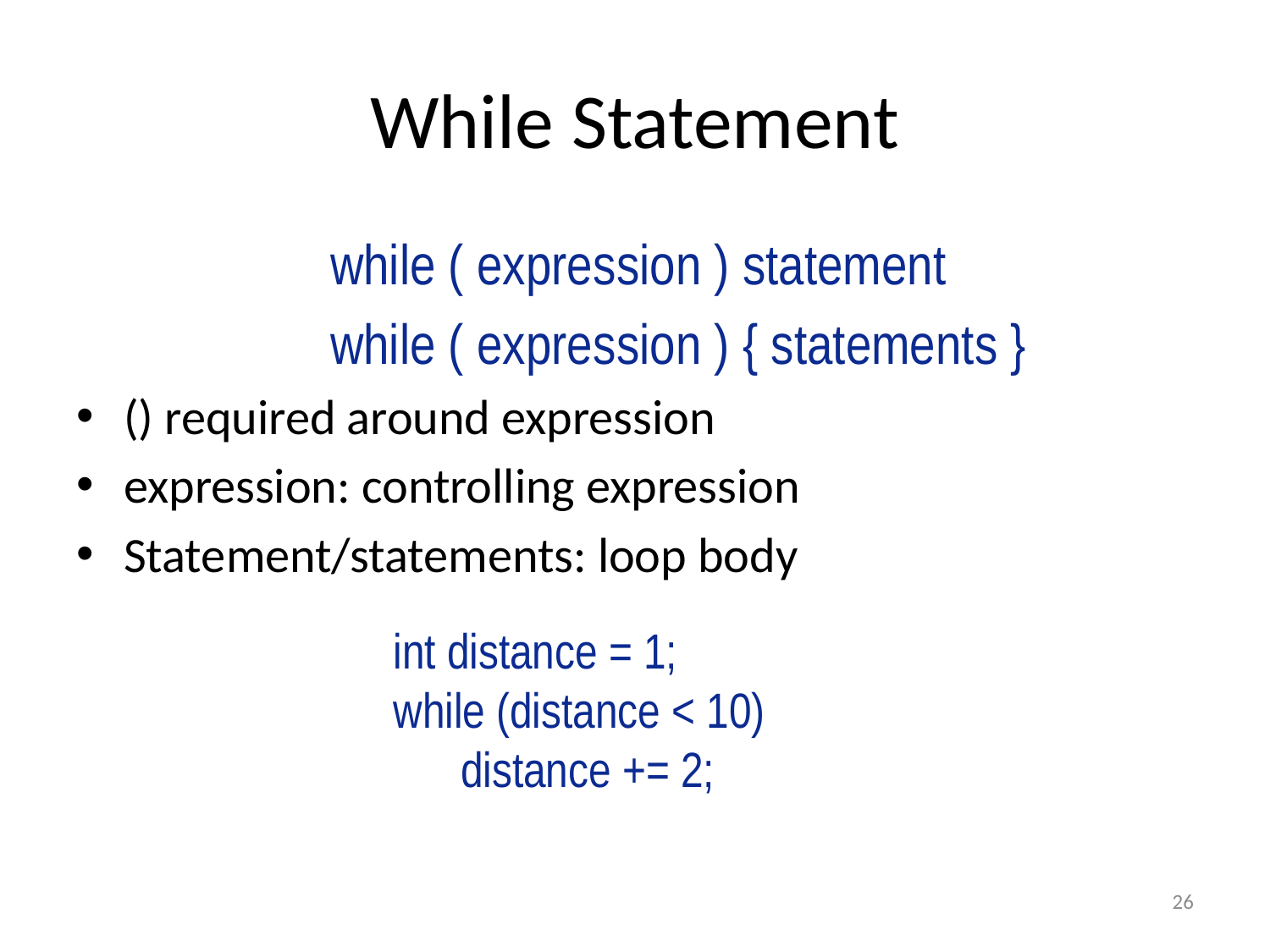

# While Statement
		while ( expression ) statement
		while ( expression ) { statements }
() required around expression
expression: controlling expression
Statement/statements: loop body

int distance = 1;
while (distance < 10)
      distance += 2;
26